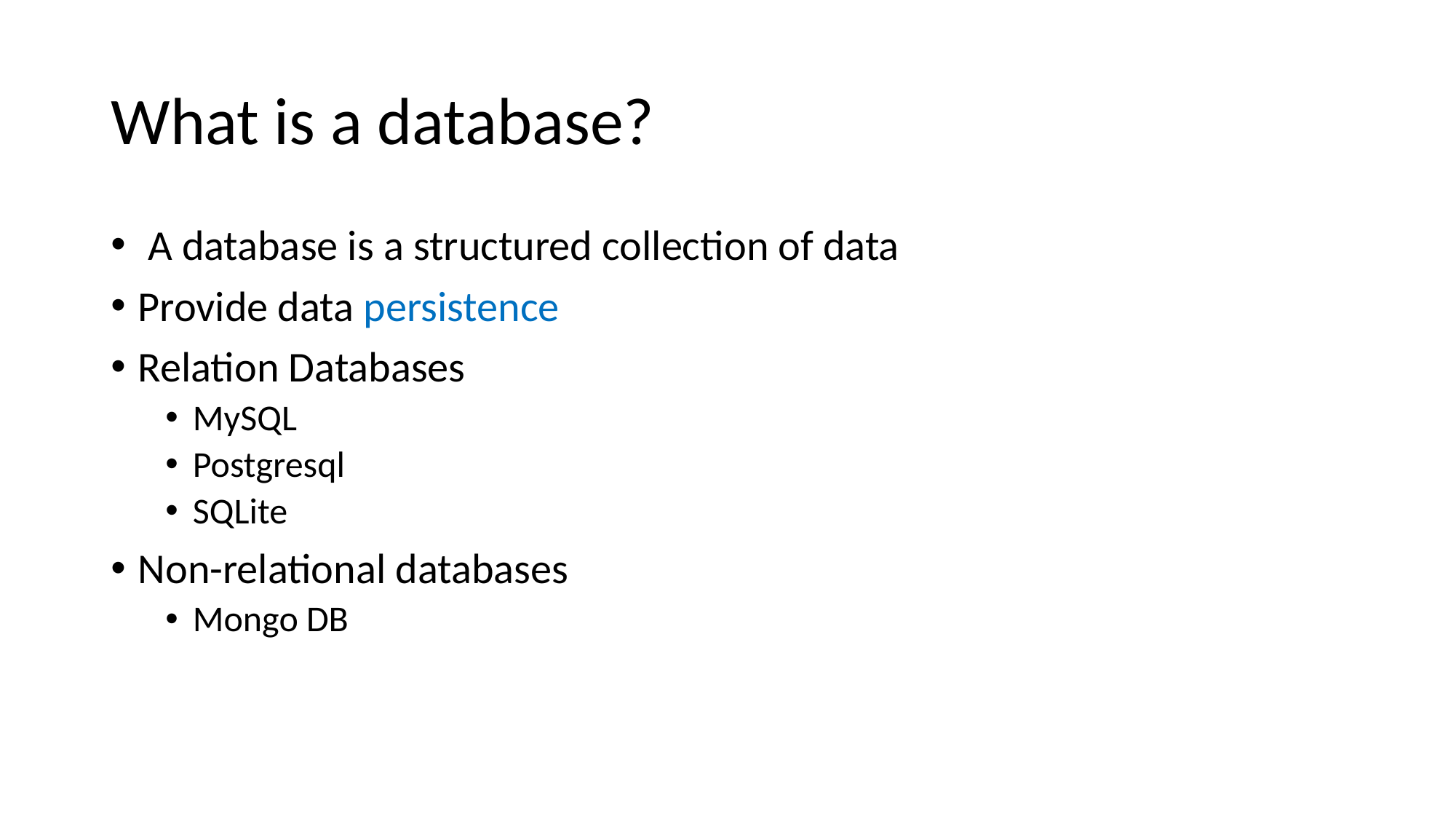

# What is a database?
 A database is a structured collection of data
Provide data persistence
Relation Databases
MySQL
Postgresql
SQLite
Non-relational databases
Mongo DB